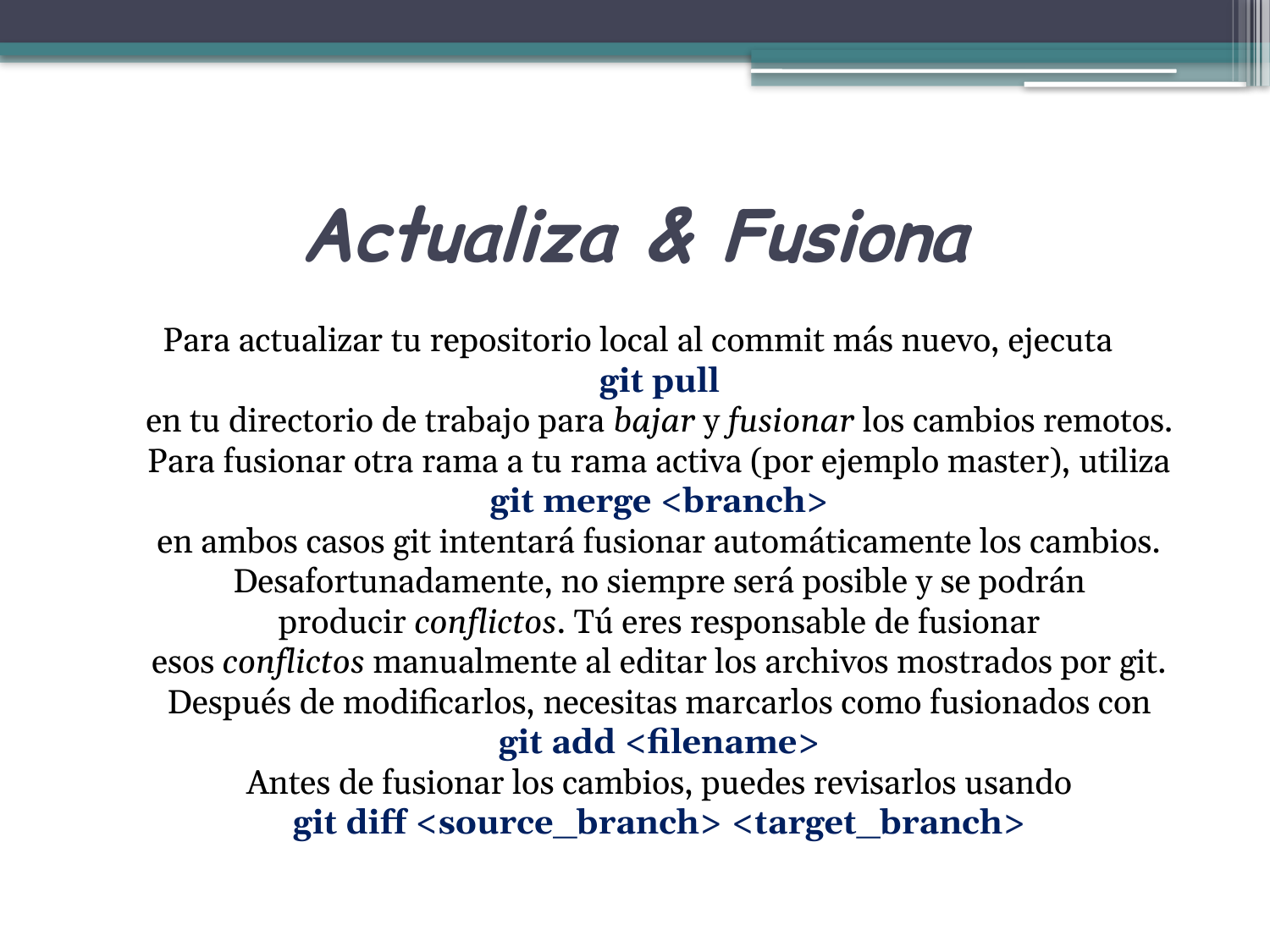

# Actualiza & Fusiona
Para actualizar tu repositorio local al commit más nuevo, ejecuta 
git pull
en tu directorio de trabajo para bajar y fusionar los cambios remotos.
Para fusionar otra rama a tu rama activa (por ejemplo master), utiliza
git merge <branch>
en ambos casos git intentará fusionar automáticamente los cambios. Desafortunadamente, no siempre será posible y se podrán producir conflictos. Tú eres responsable de fusionar esos conflictos manualmente al editar los archivos mostrados por git. Después de modificarlos, necesitas marcarlos como fusionados con
git add <filename>
Antes de fusionar los cambios, puedes revisarlos usando
git diff <source_branch> <target_branch>